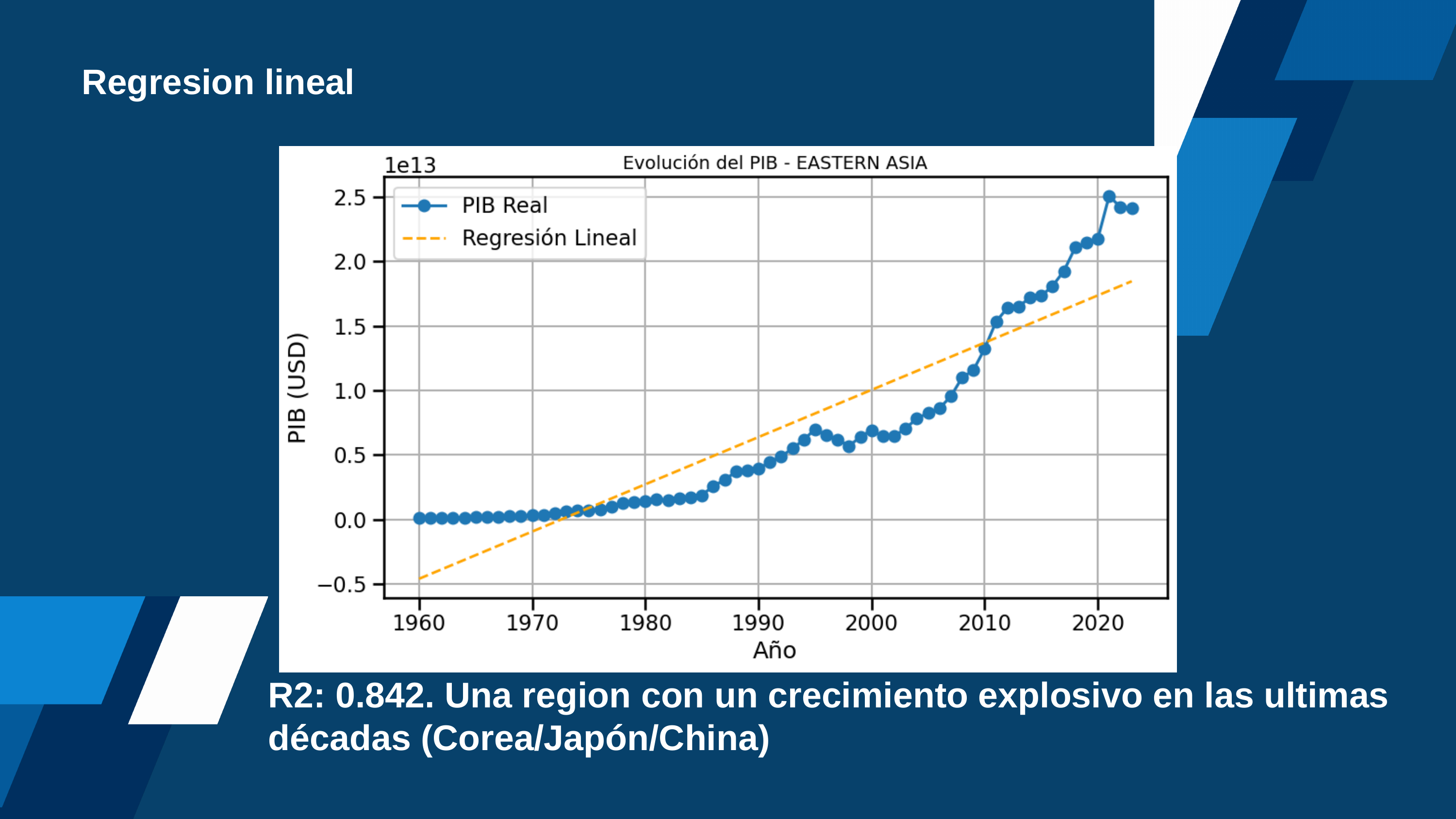

Regresion lineal

R2: 0.842. Una region con un crecimiento explosivo en las ultimas décadas (Corea/Japón/China)